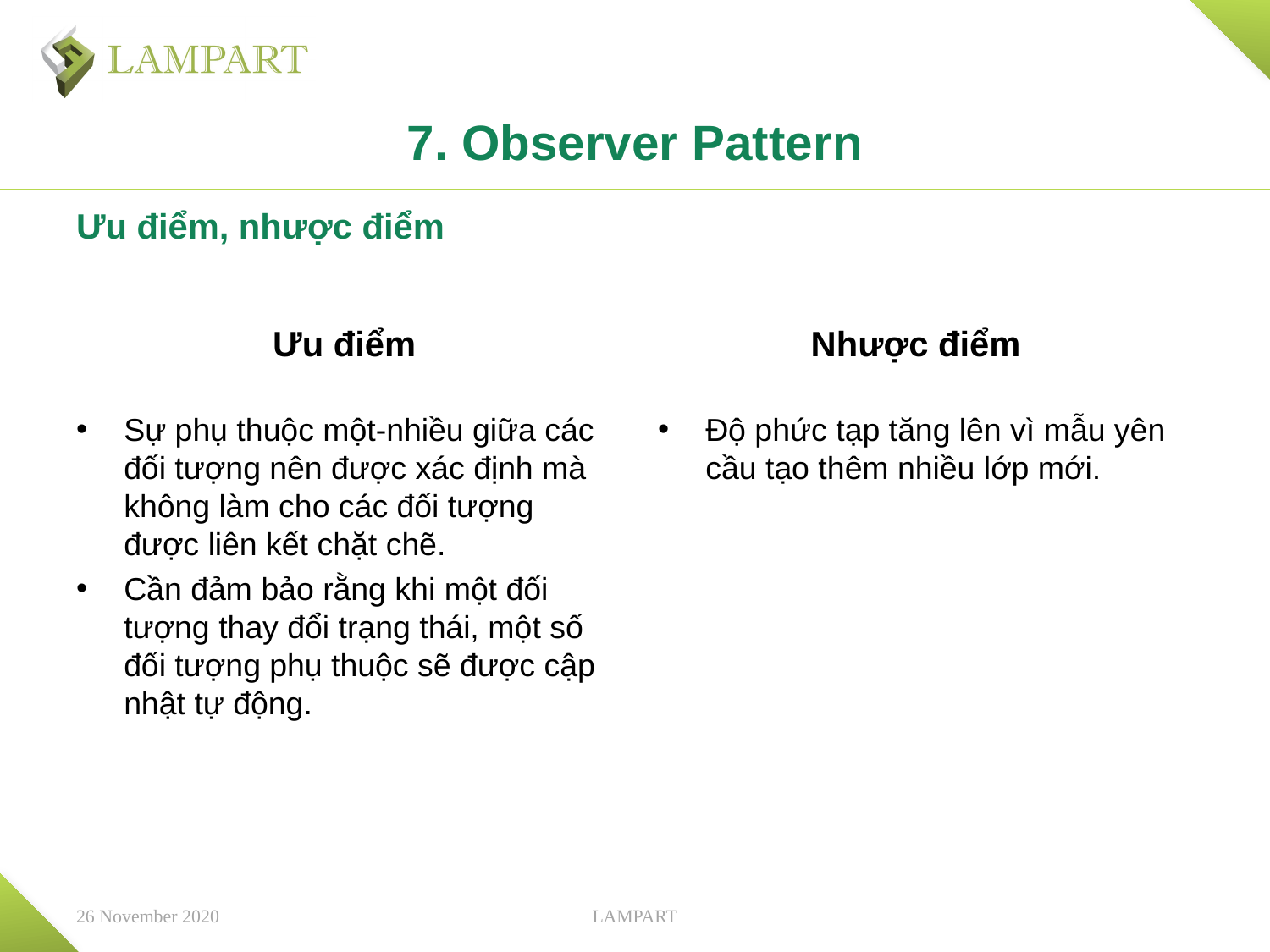

# 7. Observer Pattern
Ưu điểm, nhược điểm

Ưu điểm
Nhược điểm
Sự phụ thuộc một-nhiều giữa các đối tượng nên được xác định mà không làm cho các đối tượng được liên kết chặt chẽ.
Cần đảm bảo rằng khi một đối tượng thay đổi trạng thái, một số đối tượng phụ thuộc sẽ được cập nhật tự động.
Độ phức tạp tăng lên vì mẫu yên cầu tạo thêm nhiều lớp mới.
26 November 2020
LAMPART
17